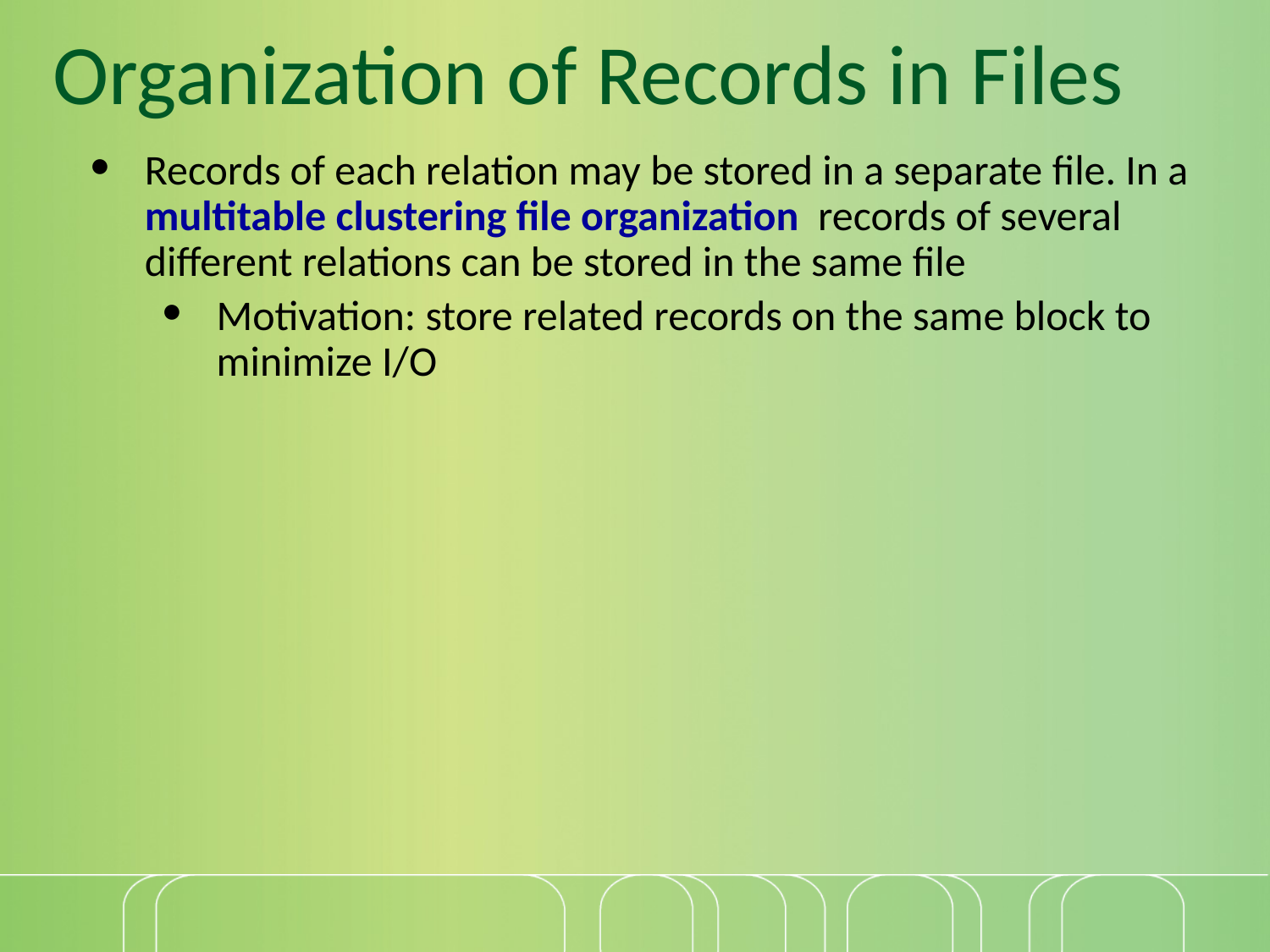

# Organization of Records in Files
Records of each relation may be stored in a separate file. In a  multitable clustering file organization  records of several different relations can be stored in the same file
Motivation: store related records on the same block to minimize I/O